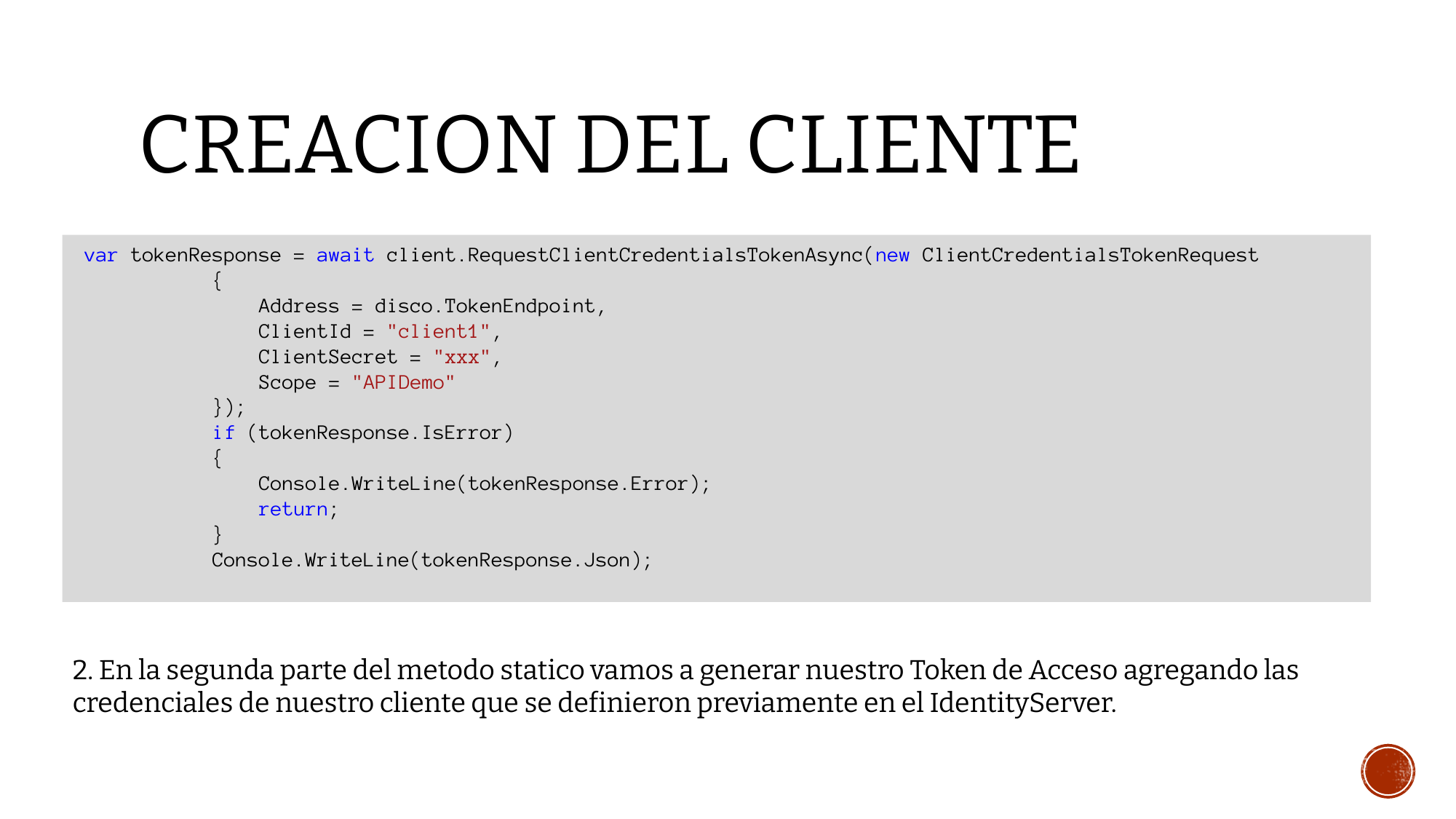

# Creacion del cliente
 var tokenResponse = await client.RequestClientCredentialsTokenAsync(new ClientCredentialsTokenRequest
            {
                Address = disco.TokenEndpoint,
                ClientId = "client1",
                ClientSecret = "xxx",
                Scope = "APIDemo"
            });
            if (tokenResponse.IsError)
            {
                Console.WriteLine(tokenResponse.Error);
                return;
            }
            Console.WriteLine(tokenResponse.Json);

.
2. En la segunda parte del metodo statico vamos a generar nuestro Token de Acceso agregando las credenciales de nuestro cliente que se definieron previamente en el IdentityServer.